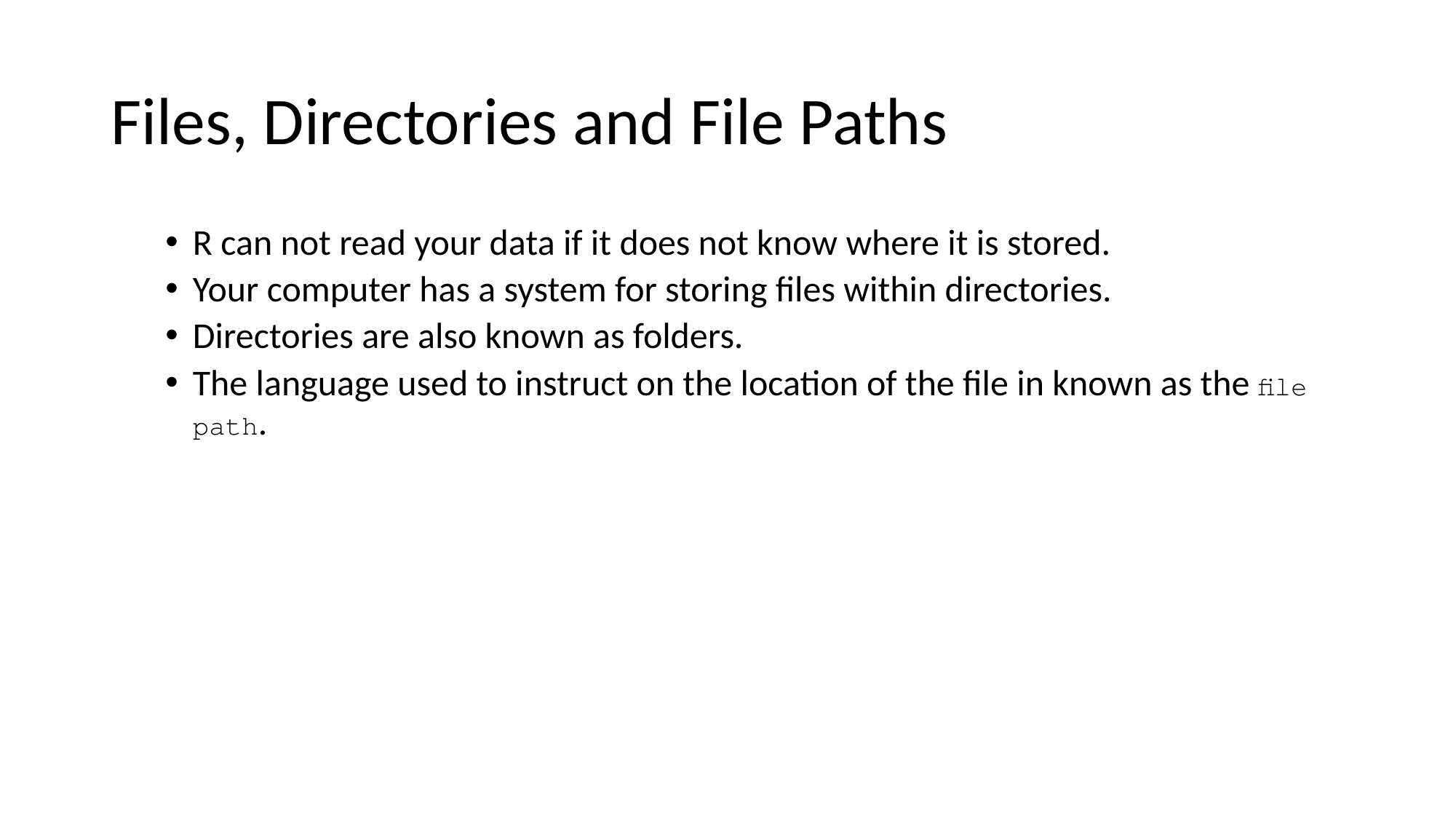

# Files, Directories and File Paths
R can not read your data if it does not know where it is stored.
Your computer has a system for storing files within directories.
Directories are also known as folders.
The language used to instruct on the location of the file in known as the file path.